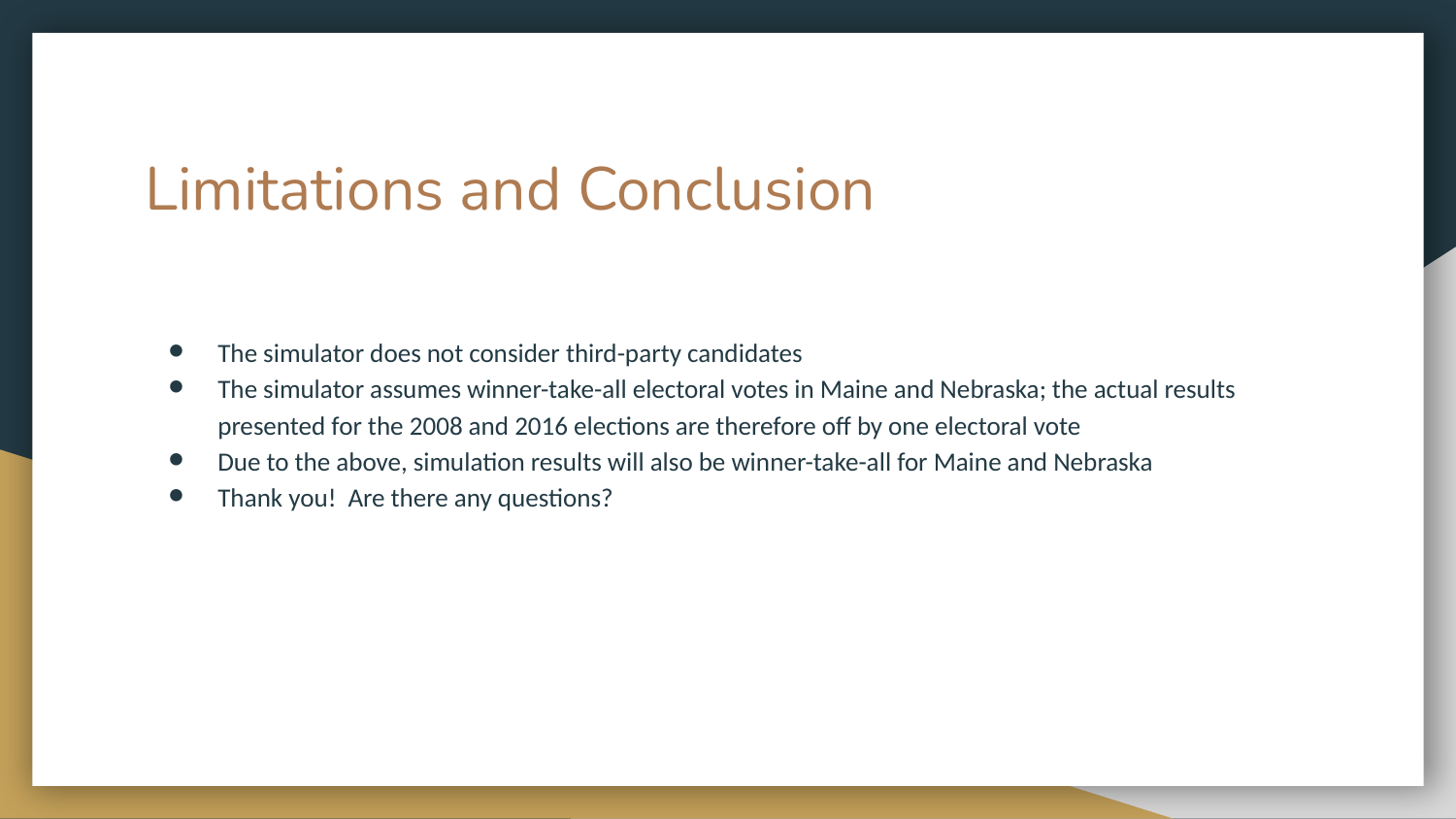

# Limitations and Conclusion
The simulator does not consider third-party candidates
The simulator assumes winner-take-all electoral votes in Maine and Nebraska; the actual results presented for the 2008 and 2016 elections are therefore off by one electoral vote
Due to the above, simulation results will also be winner-take-all for Maine and Nebraska
Thank you!  Are there any questions?